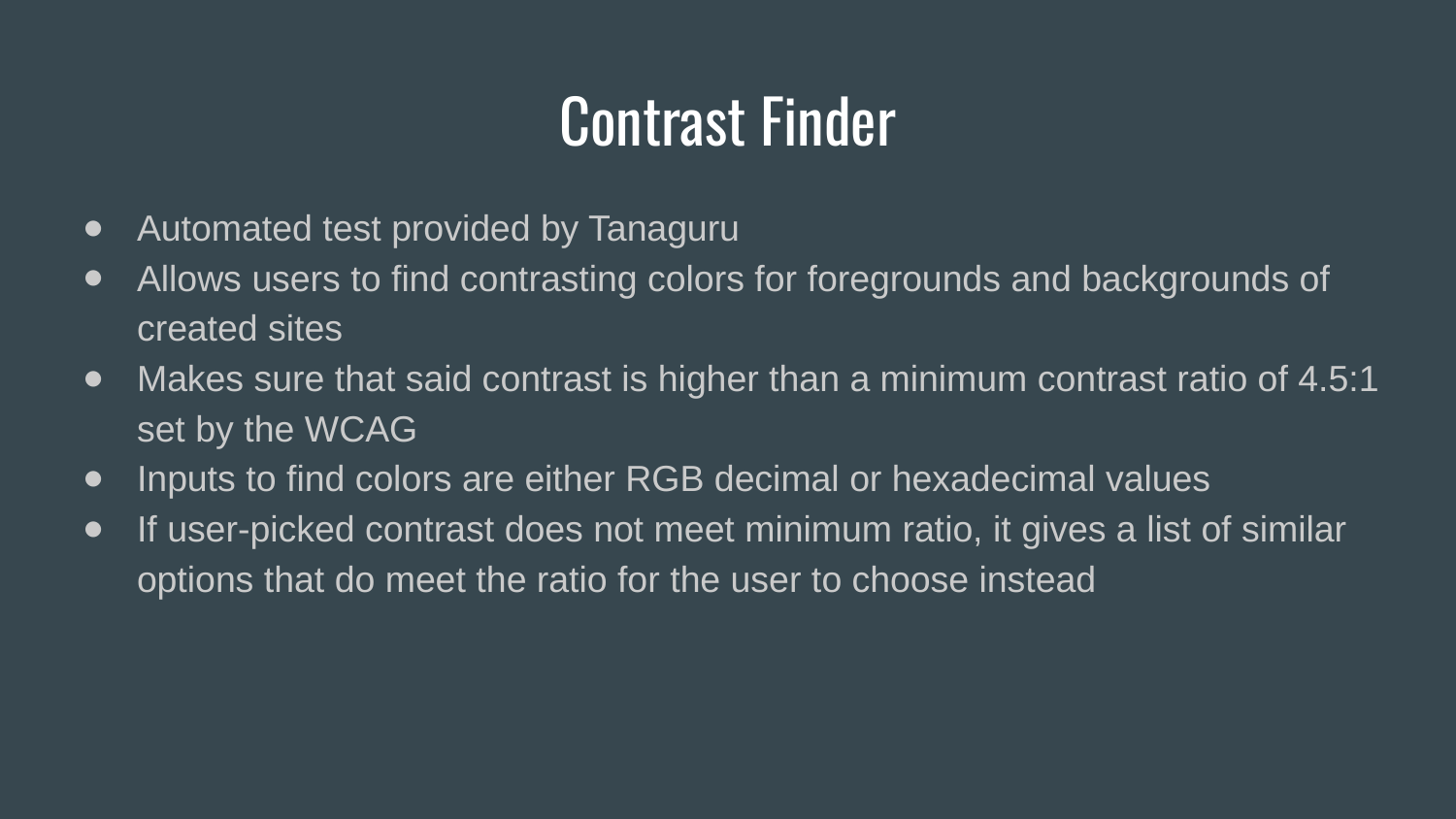

# Contrast Finder
Automated test provided by Tanaguru
Allows users to find contrasting colors for foregrounds and backgrounds of created sites
Makes sure that said contrast is higher than a minimum contrast ratio of 4.5:1 set by the WCAG
Inputs to find colors are either RGB decimal or hexadecimal values
If user-picked contrast does not meet minimum ratio, it gives a list of similar options that do meet the ratio for the user to choose instead